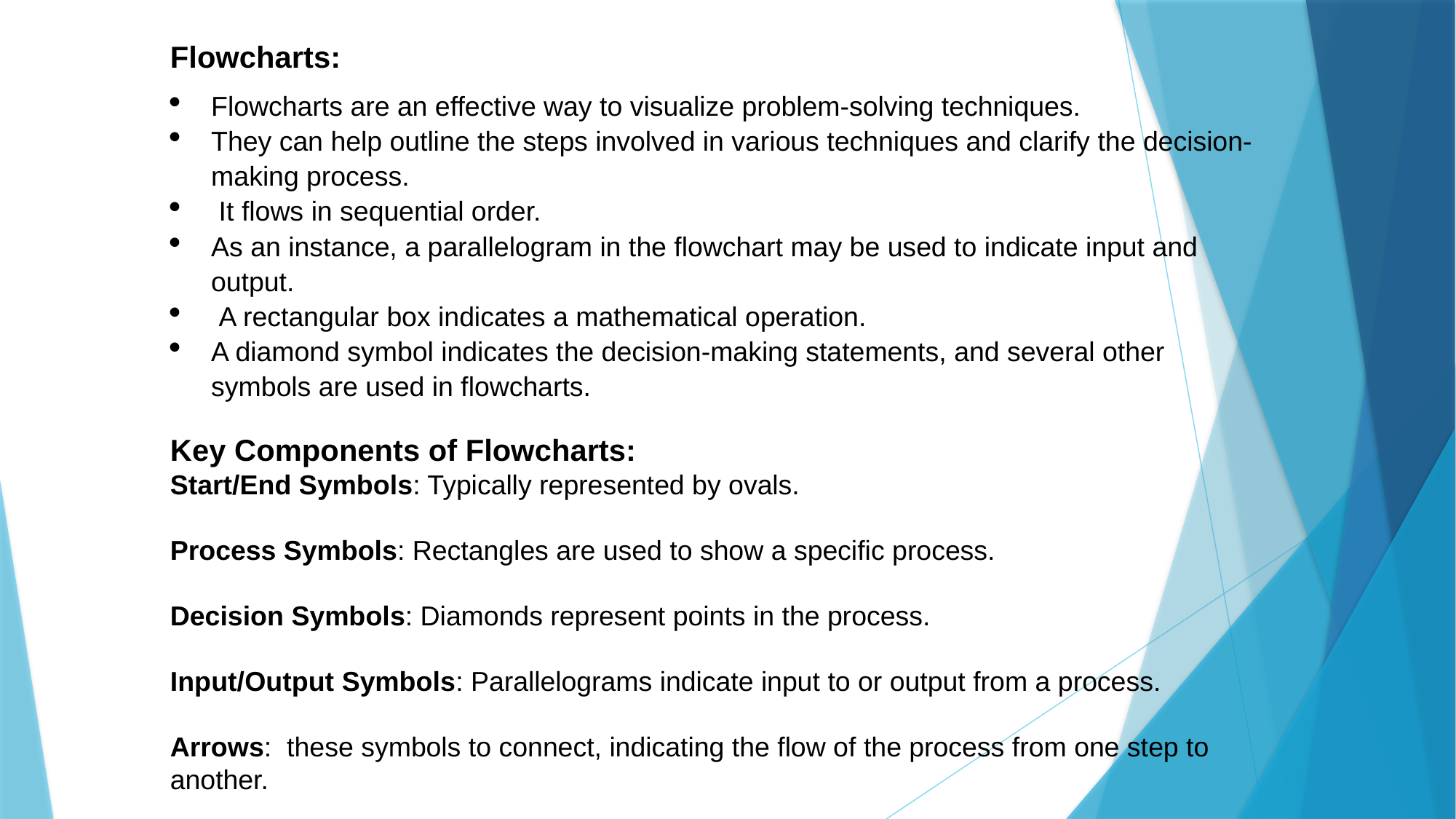

Flowcharts:
Flowcharts are an effective way to visualize problem-solving techniques.
They can help outline the steps involved in various techniques and clarify the decision-making process.
 It flows in sequential order.
As an instance, a parallelogram in the flowchart may be used to indicate input and output.
 A rectangular box indicates a mathematical operation.
A diamond symbol indicates the decision-making statements, and several other symbols are used in flowcharts.
Key Components of Flowcharts:
Start/End Symbols: Typically represented by ovals.

Process Symbols: Rectangles are used to show a specific process.

Decision Symbols: Diamonds represent points in the process.

Input/Output Symbols: Parallelograms indicate input to or output from a process.

Arrows:  these symbols to connect, indicating the flow of the process from one step to another.